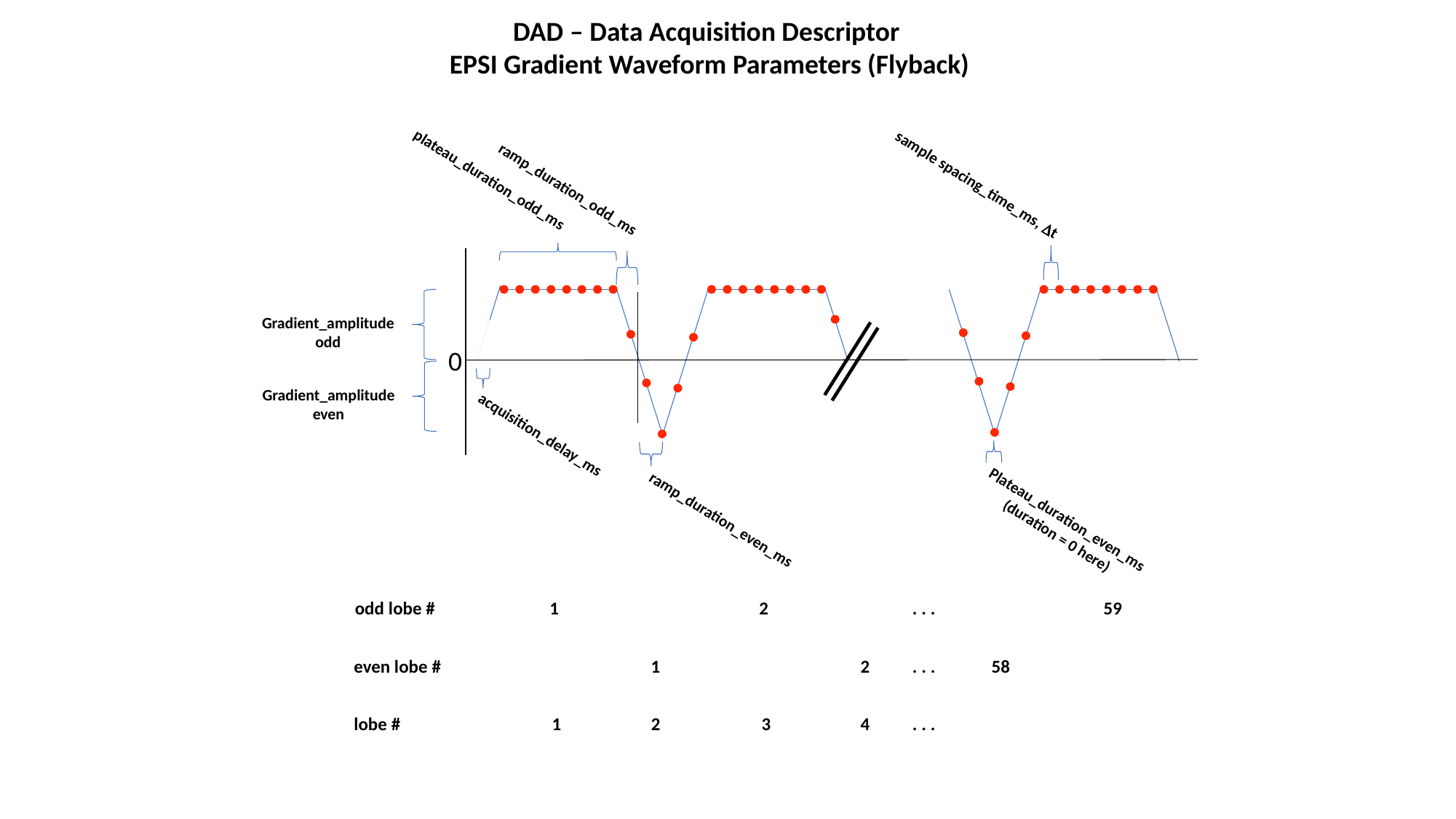

DAD – Data Acquisition Descriptor
EPSI Gradient Waveform Parameters (Flyback)
plateau_duration_odd_ms
sample spacing_time_ms, Δt
ramp_duration_odd_ms

Gradient_amplitude
odd

0

Gradient_amplitude
even

acquisition_delay_ms

Plateau_duration_even_ms (duration = 0 here)
ramp_duration_even_ms
odd lobe #
1
2
. . .
59
even lobe #
1
2
. . .
58
lobe #
1
2
3
4
. . .